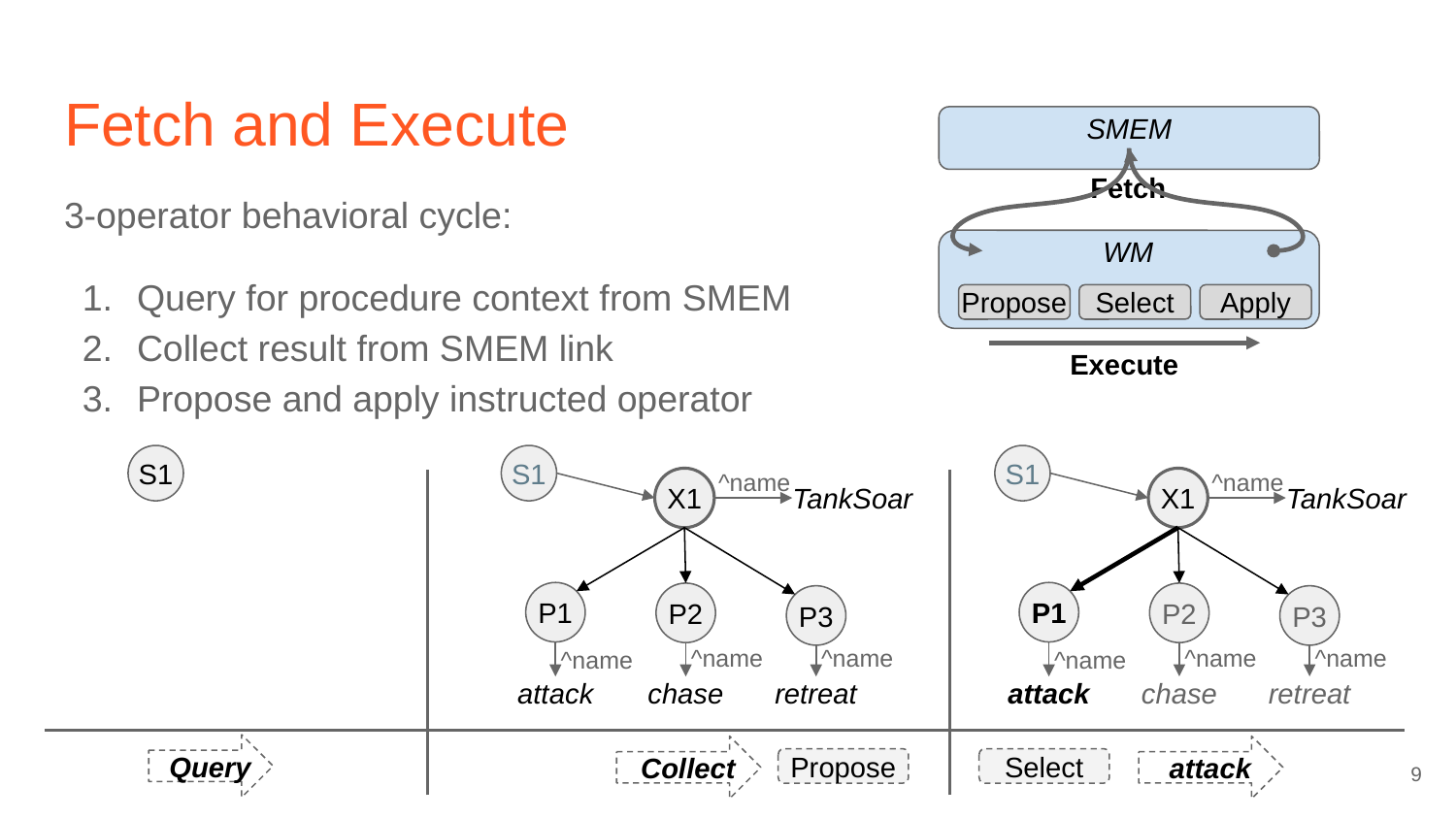

# Fetch and Execute

SMEM
Fetch
WM

Propose
Select
Apply
Execute
3-operator behavioral cycle:
Query for procedure context from SMEM
Collect result from SMEM link
Propose and apply instructed operator
S1
S1
^name
X1
TankSoar
P1
P2
P3
^name
^name
^name
attack
chase
retreat
S1
^name
X1
TankSoar
P1
P2
P3
^name
^name
^name
attack
chase
retreat
Query
Collect
attack
9
Propose
Select